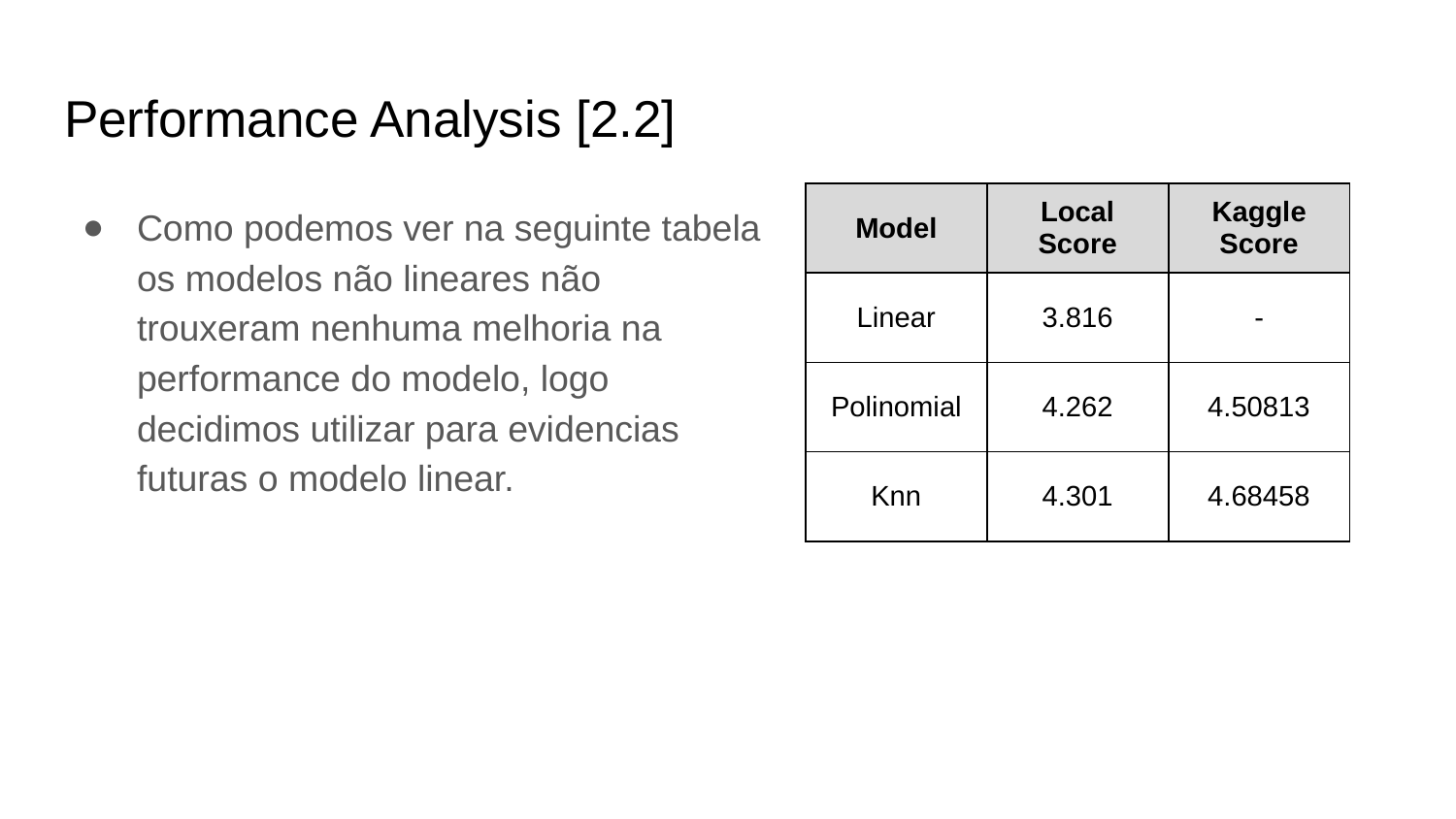

# Performance Analysis [2.2]
Como podemos ver na seguinte tabela os modelos não lineares não trouxeram nenhuma melhoria na performance do modelo, logo decidimos utilizar para evidencias futuras o modelo linear.
| Model | Local Score | Kaggle Score |
| --- | --- | --- |
| Linear | 3.816 | - |
| Polinomial | 4.262 | 4.50813 |
| Knn | 4.301 | 4.68458 |